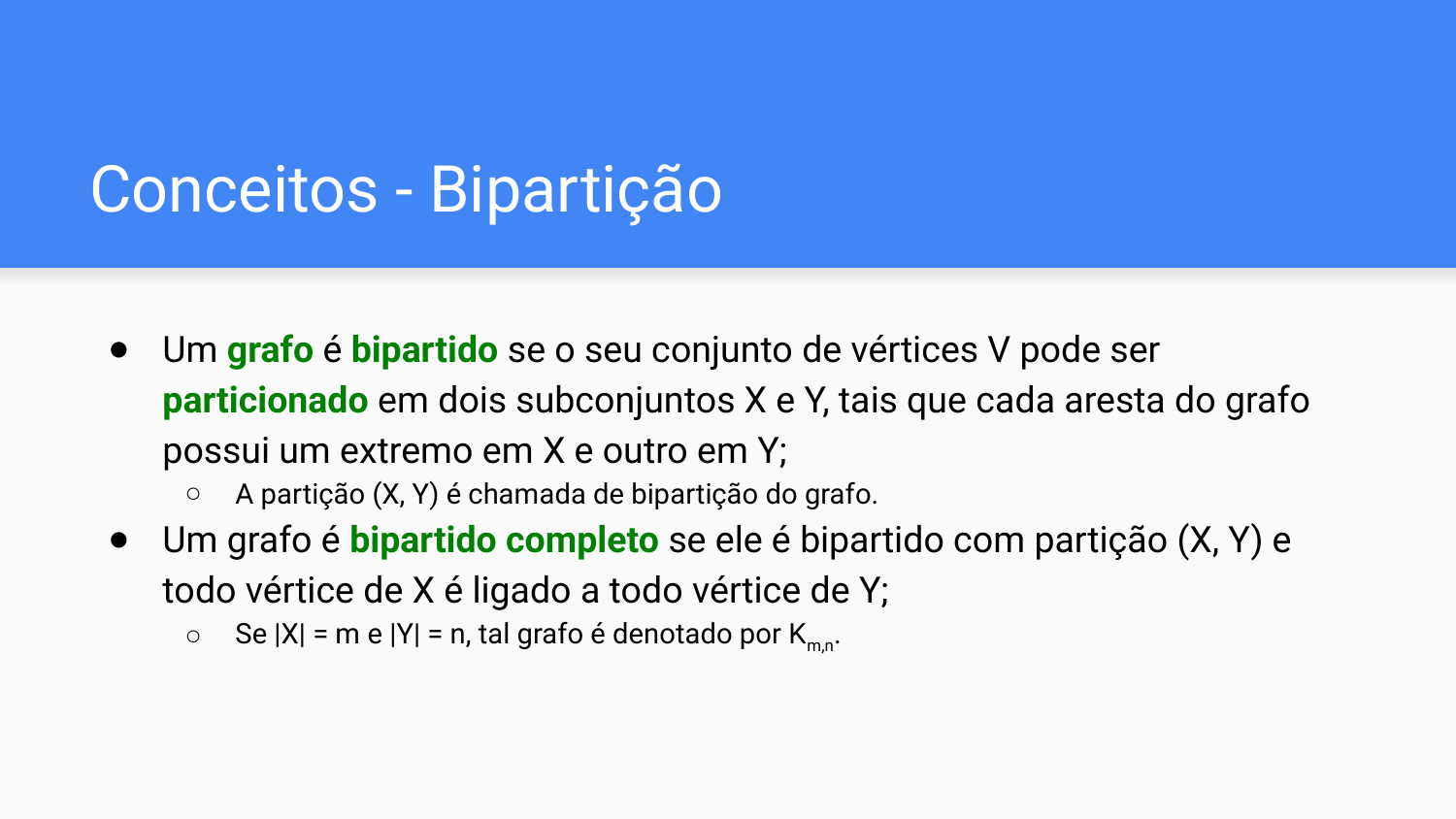

# Conceitos - Bipartição
Um grafo é bipartido se o seu conjunto de vértices V pode ser particionado em dois subconjuntos X e Y, tais que cada aresta do grafo possui um extremo em X e outro em Y;
A partição (X, Y) é chamada de bipartição do grafo.
Um grafo é bipartido completo se ele é bipartido com partição (X, Y) e todo vértice de X é ligado a todo vértice de Y;
Se |X| = m e |Y| = n, tal grafo é denotado por Km,n.